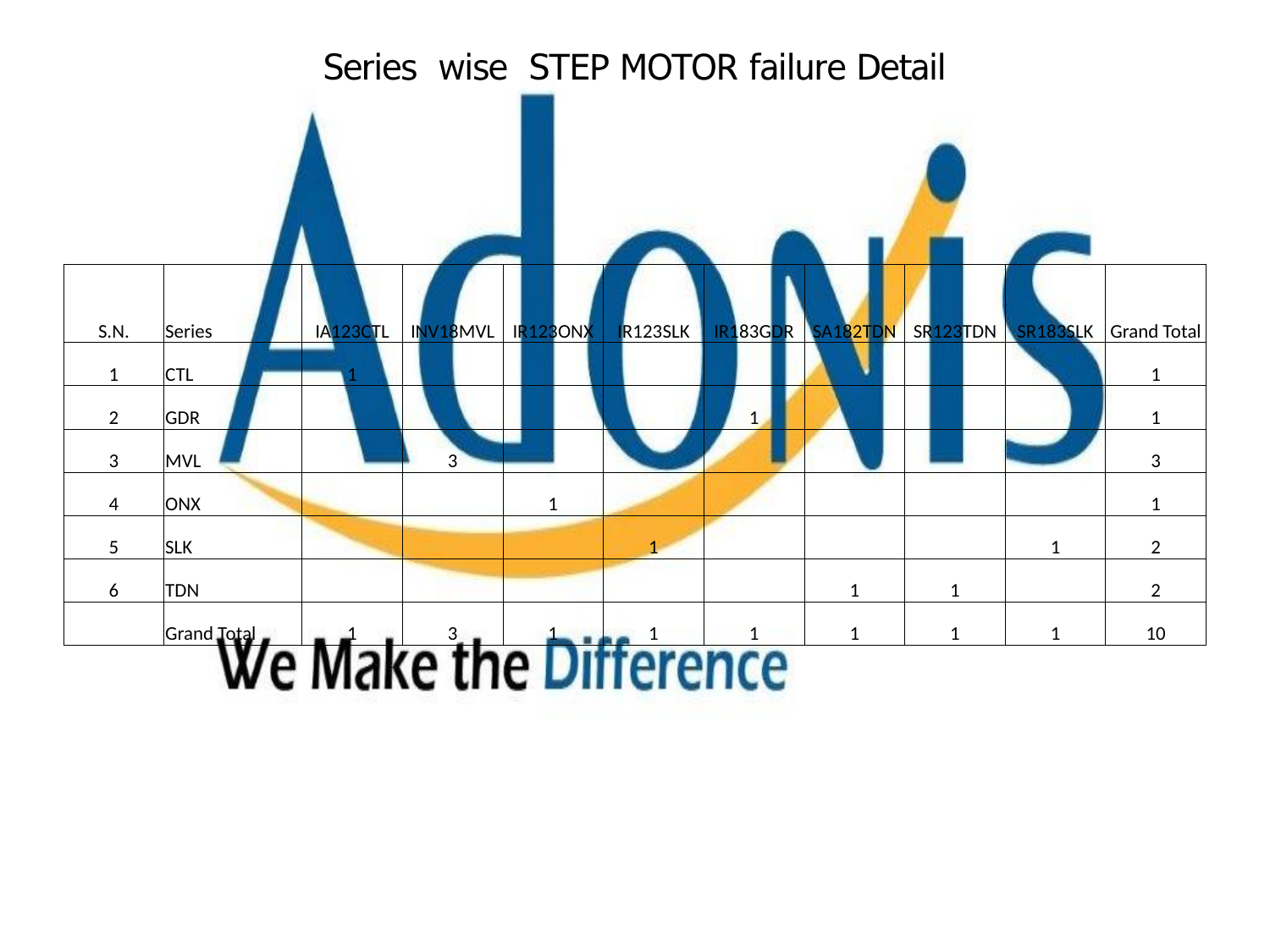

Series  wise  STEP MOTOR failure Detail
| S.N. | Series | IA123CTL | INV18MVL | IR123ONX | IR123SLK | IR183GDR | SA182TDN | SR123TDN | SR183SLK | Grand Total |
| --- | --- | --- | --- | --- | --- | --- | --- | --- | --- | --- |
| 1 | CTL | 1 |  |  |  |  |  |  |  | 1 |
| 2 | GDR |  |  |  |  | 1 |  |  |  | 1 |
| 3 | MVL |  | 3 |  |  |  |  |  |  | 3 |
| 4 | ONX |  |  | 1 |  |  |  |  |  | 1 |
| 5 | SLK |  |  |  | 1 |  |  |  | 1 | 2 |
| 6 | TDN |  |  |  |  |  | 1 | 1 |  | 2 |
|  | Grand Total | 1 | 3 | 1 | 1 | 1 | 1 | 1 | 1 | 10 |